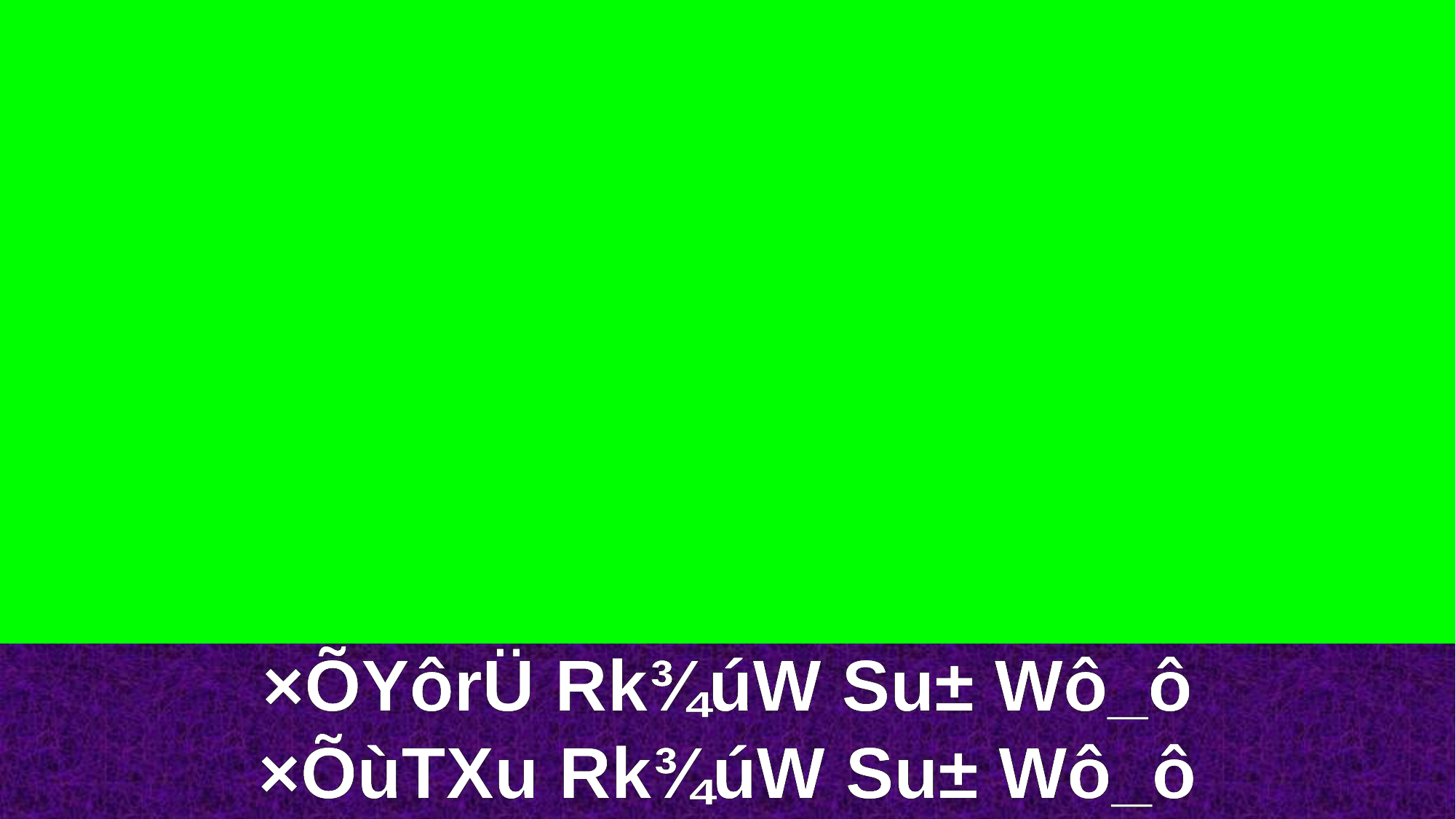

×ÕYôrÜ Rk¾úW Su± Wô_ô
×ÕùTXu Rk¾úW Su± Wô_ô